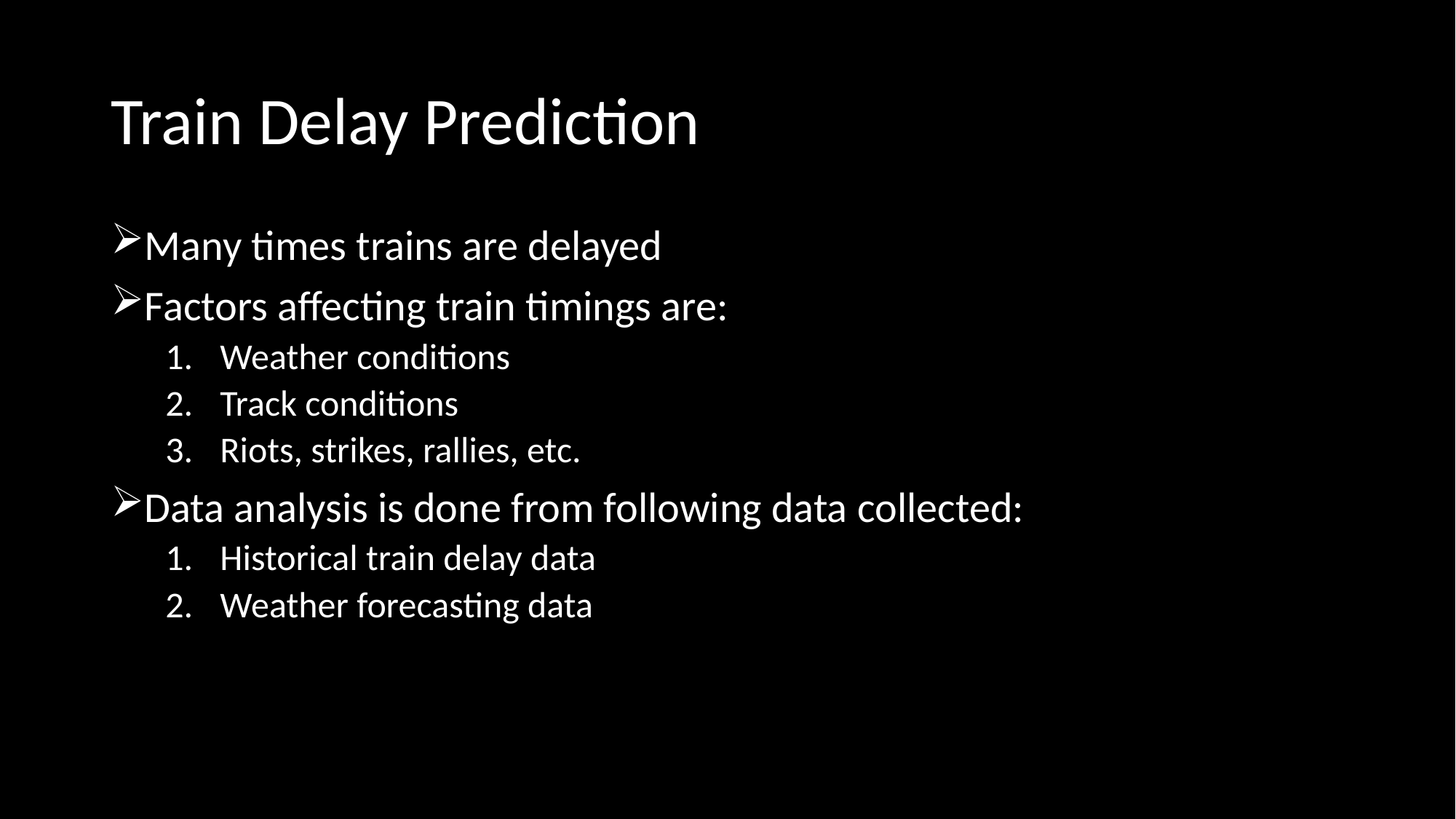

# Train Delay Prediction
Many times trains are delayed
Factors affecting train timings are:
Weather conditions
Track conditions
Riots, strikes, rallies, etc.
Data analysis is done from following data collected:
Historical train delay data
Weather forecasting data